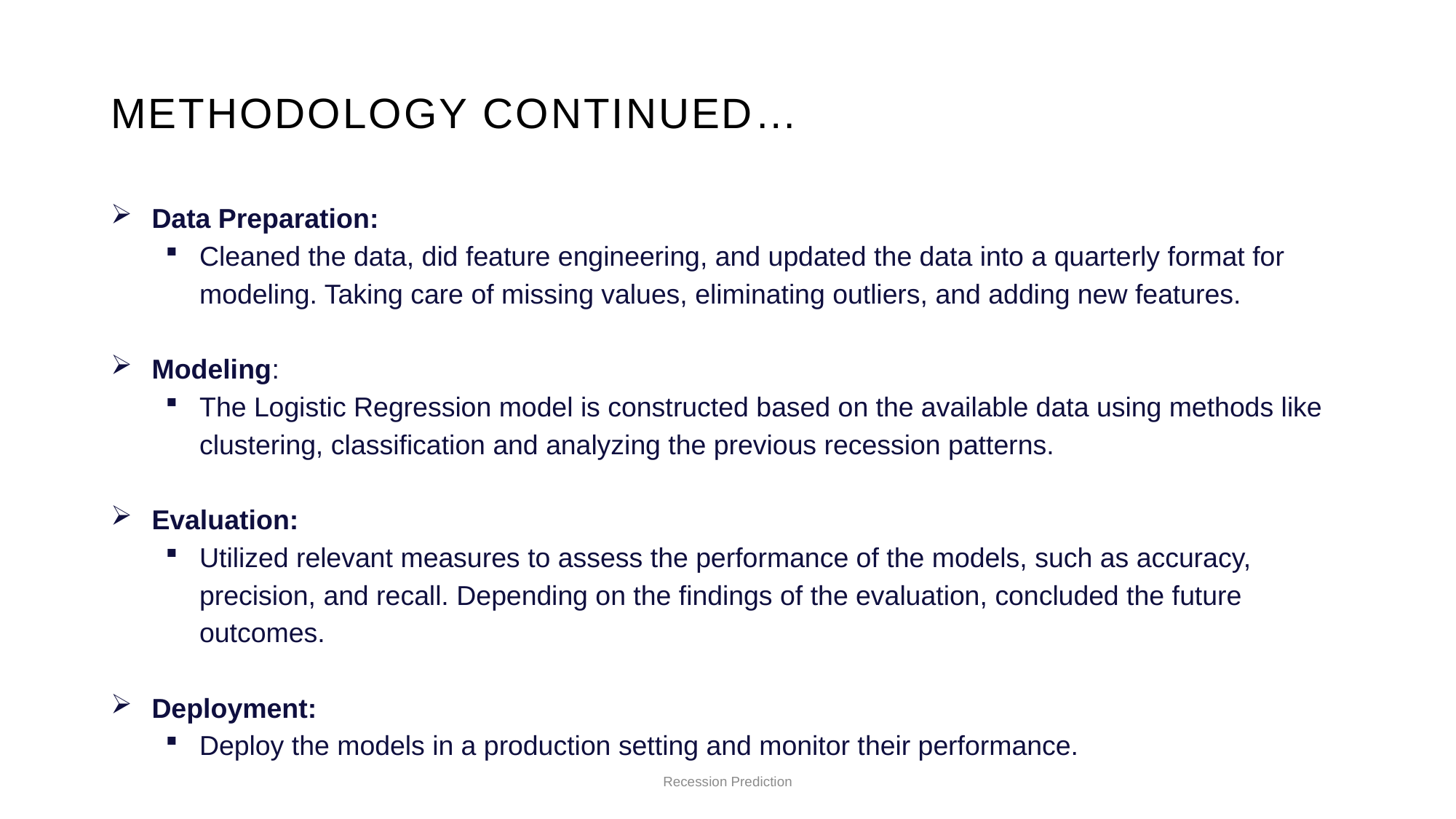

# methodology continued…

Data Preparation:
Cleaned the data, did feature engineering, and updated the data into a quarterly format for modeling. Taking care of missing values, eliminating outliers, and adding new features.

Modeling:
The Logistic Regression model is constructed based on the available data using methods like clustering, classification and analyzing the previous recession patterns.

Evaluation:
Utilized relevant measures to assess the performance of the models, such as accuracy, precision, and recall. Depending on the findings of the evaluation, concluded the future outcomes.

Deployment:
Deploy the models in a production setting and monitor their performance.

Recession Prediction